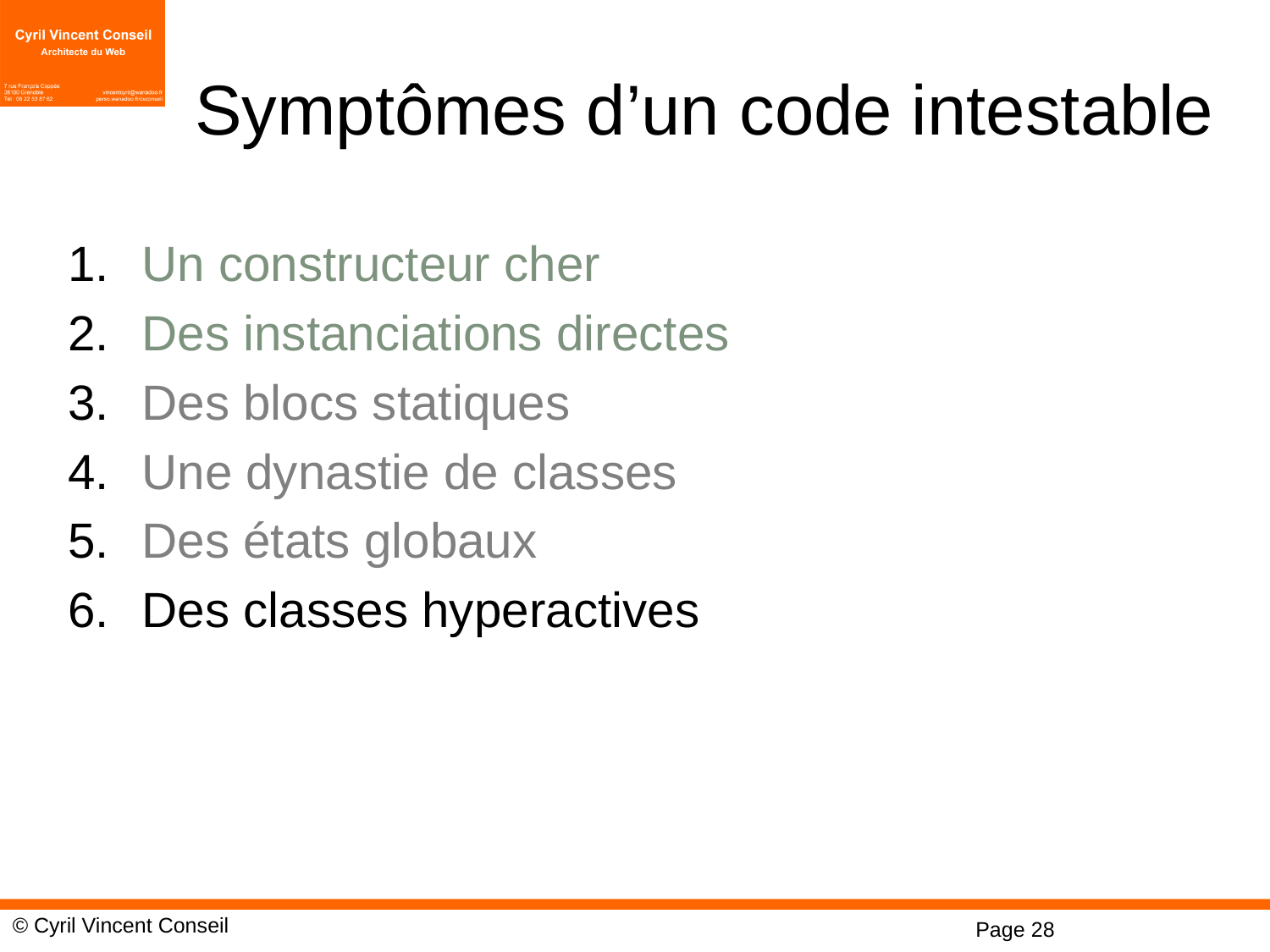

# Symptômes d’un code intestable
Un constructeur cher
Des instanciations directes
Des blocs statiques
Une dynastie de classes
Des états globaux
Des classes hyperactives